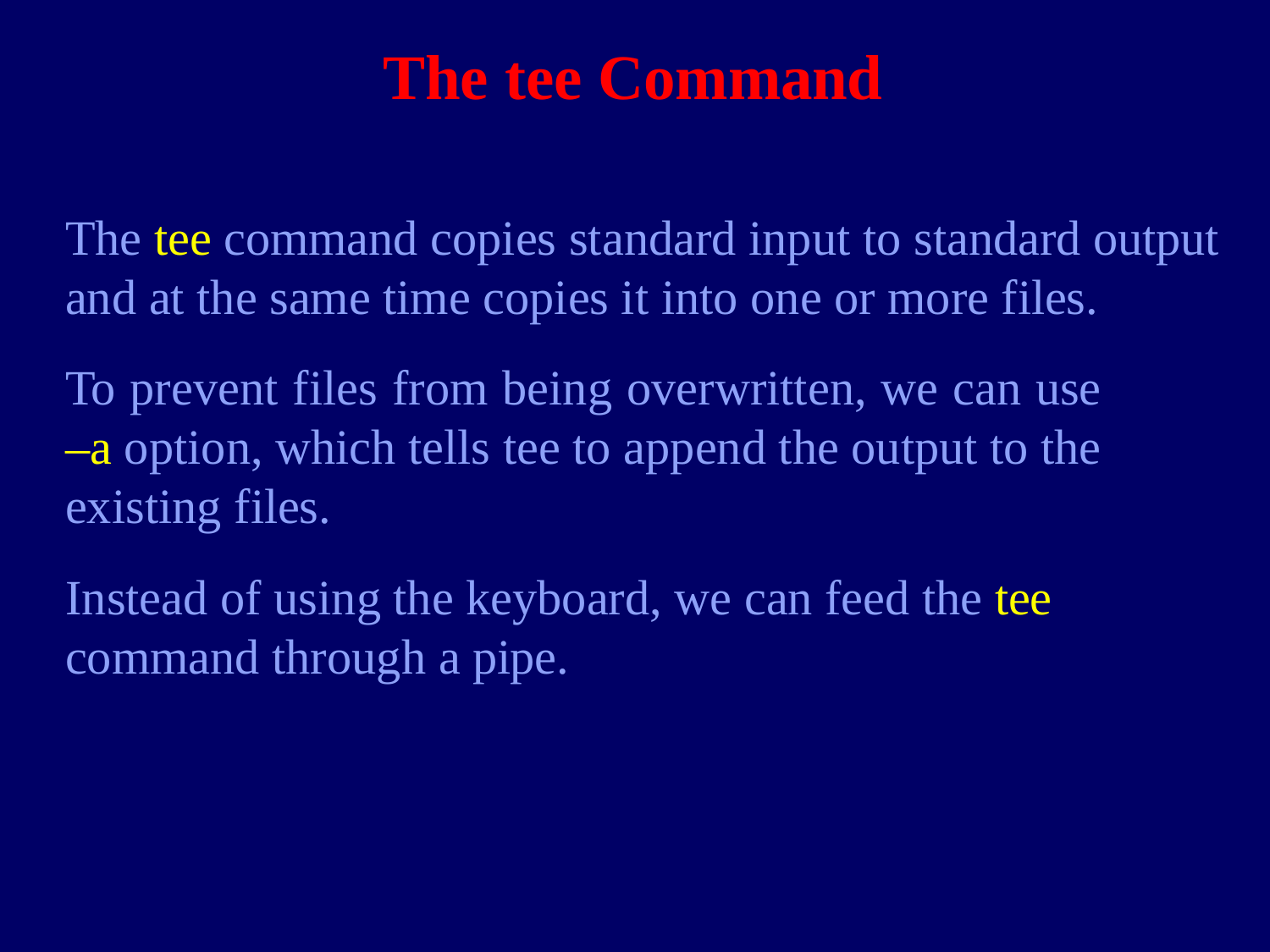

# The tee Command
The tee command copies standard input to standard output and at the same time copies it into one or more files.
To prevent files from being overwritten, we can use –a option, which tells tee to append the output to the existing files.
Instead of using the keyboard, we can feed the tee command through a pipe.